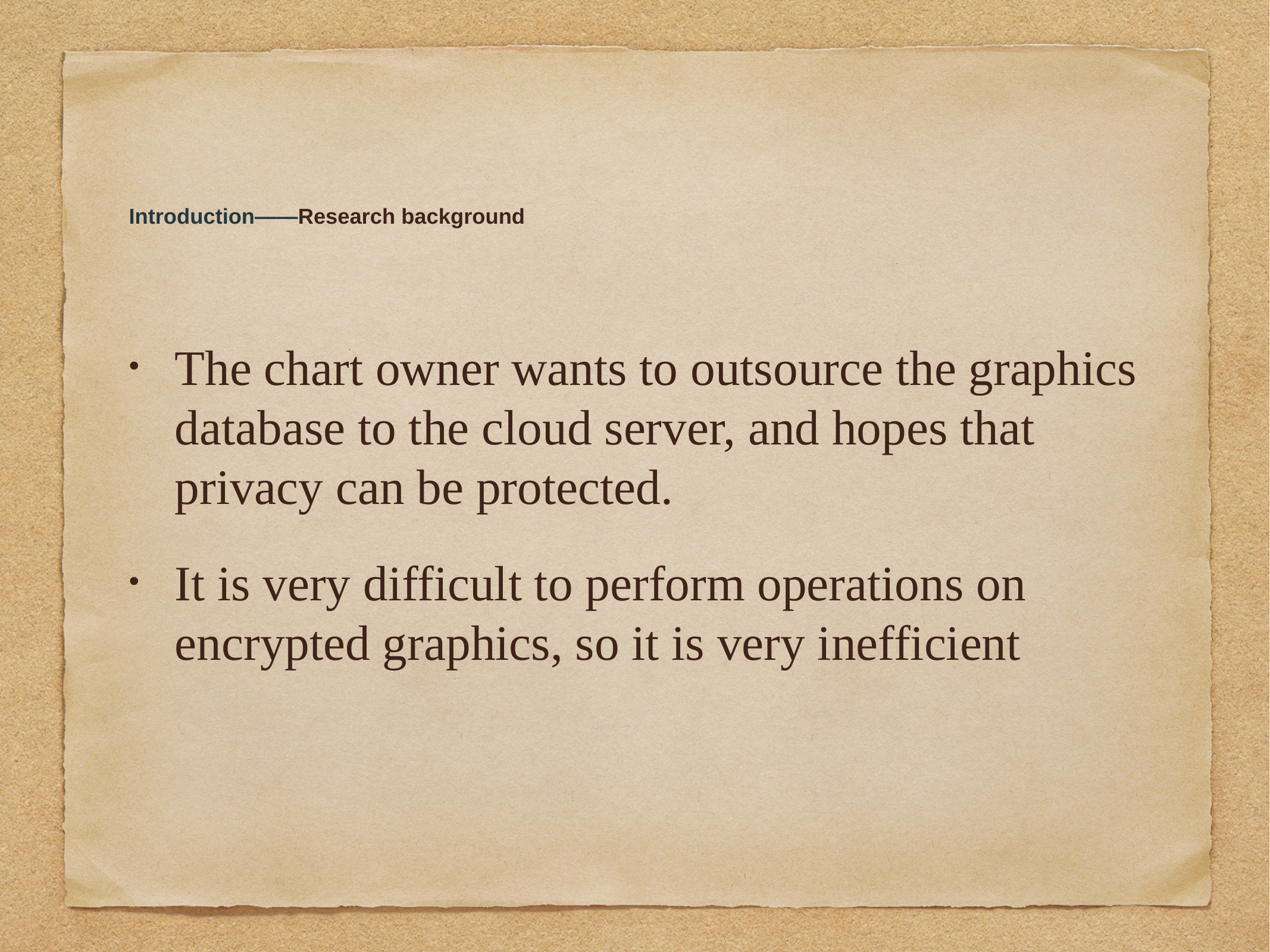

# Introduction——Research background
The chart owner wants to outsource the graphics database to the cloud server, and hopes that privacy can be protected.
It is very difficult to perform operations on encrypted graphics, so it is very inefficient